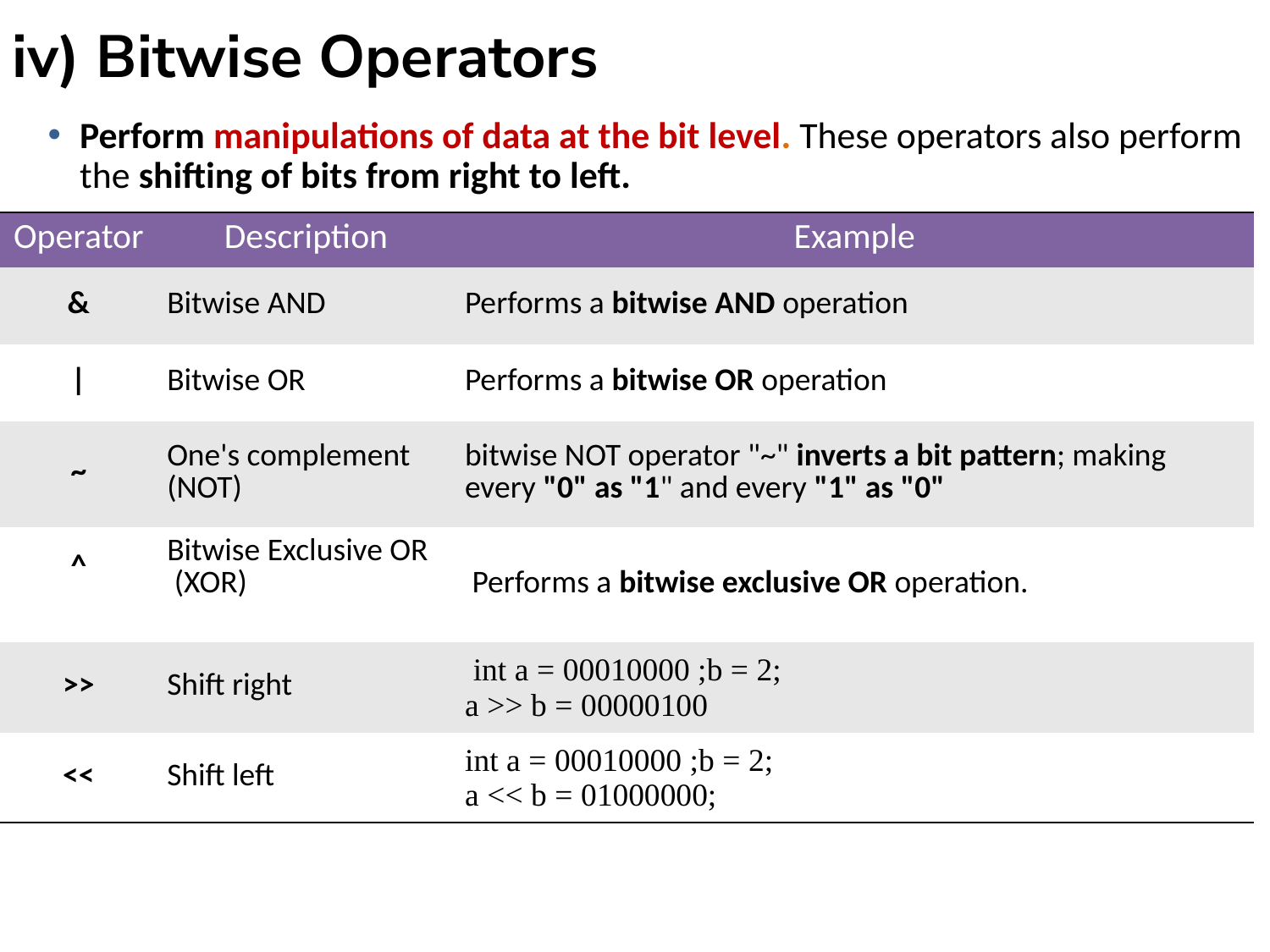

iv) Bitwise Operators
Perform manipulations of data at the bit level. These operators also perform the shifting of bits from right to left.
| Operator | Description | Example |
| --- | --- | --- |
| & | Bitwise AND | Performs a bitwise AND operation |
| | | Bitwise OR | Performs a bitwise OR operation |
| ~ | One's complement (NOT) | bitwise NOT operator "~" inverts a bit pattern; making every "0" as "1" and every "1" as "0" |
| ^ | Bitwise Exclusive OR (XOR) | Performs a bitwise exclusive OR operation. |
| >> | Shift right | int a = 00010000 ;b = 2; a >> b = 00000100 |
| << | Shift left | int a = 00010000 ;b = 2; a << b = 01000000; |